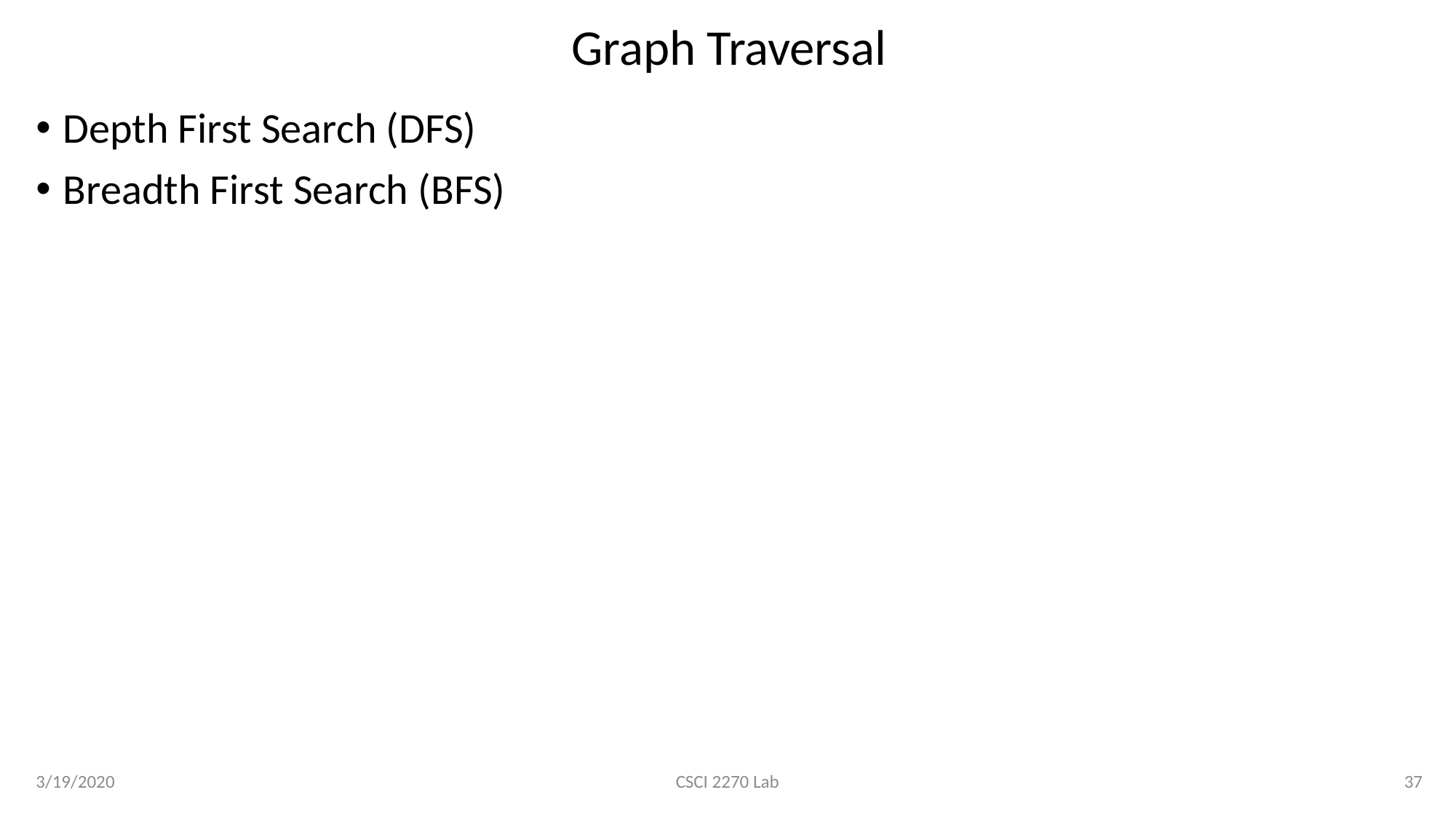

# Graph Traversal
Depth First Search (DFS)
Breadth First Search (BFS)
3/19/2020
37
CSCI 2270 Lab